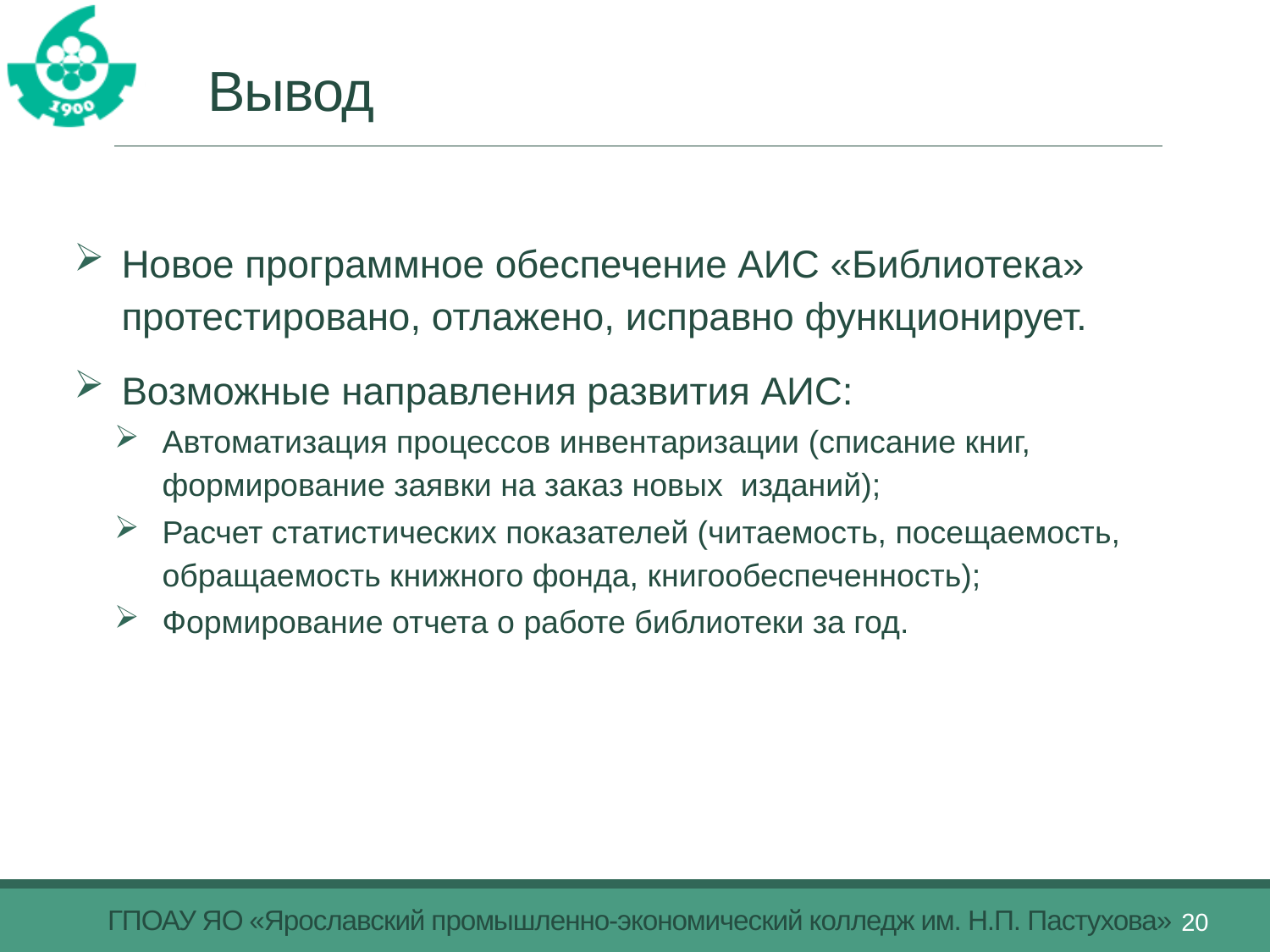

# Вывод
Новое программное обеспечение АИС «Библиотека» протестировано, отлажено, исправно функционирует.
Возможные направления развития АИС:
Автоматизация процессов инвентаризации (списание книг, формирование заявки на заказ новых  изданий);
Расчет статистических показателей (читаемость, посещаемость, обращаемость книжного фонда, книгообеспеченность);
Формирование отчета о работе библиотеки за год.

ГПОАУ ЯО «Ярославский промышленно-экономический колледж им. Н.П. Пастухова»
20